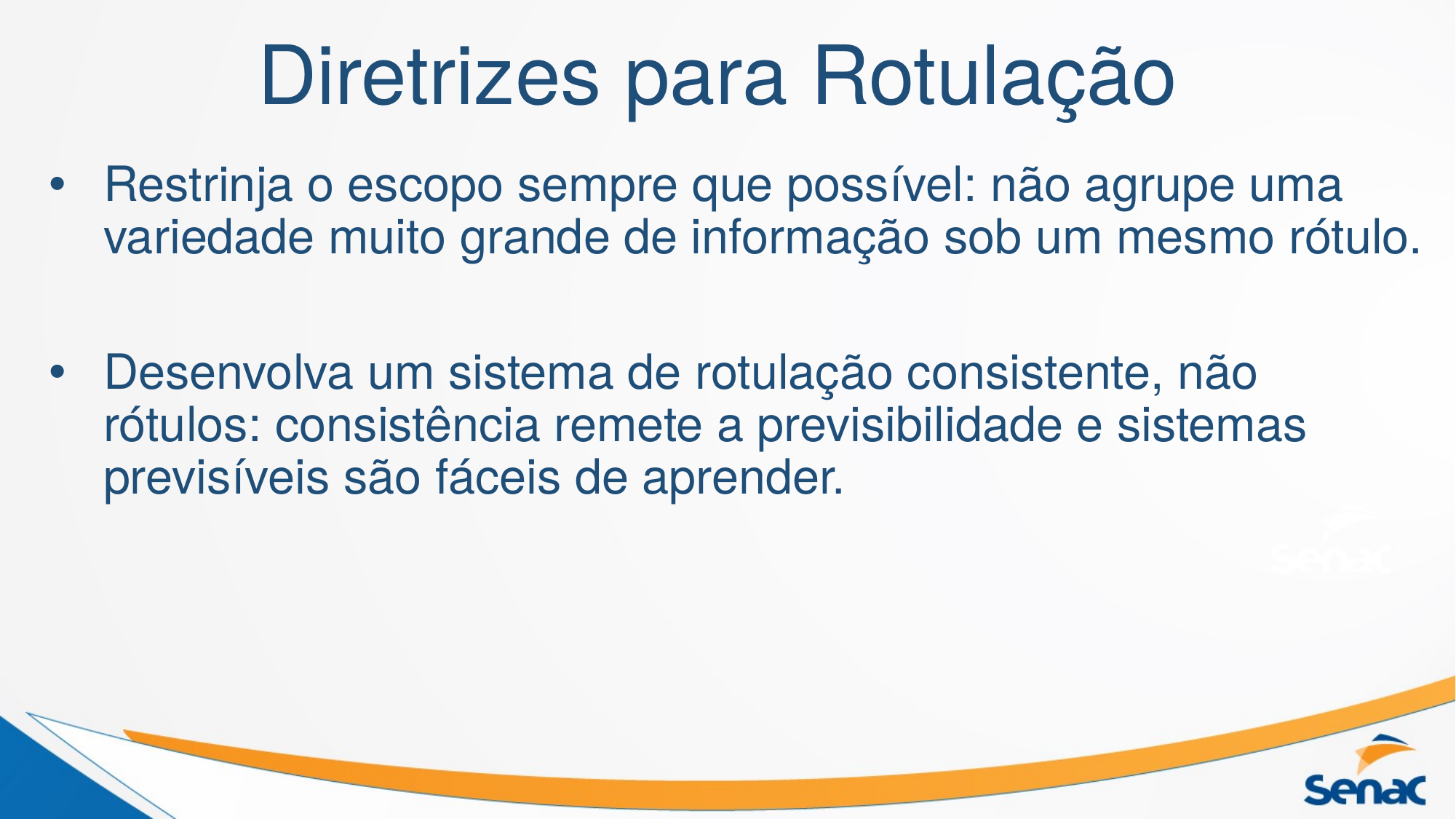

# Diretrizes para Rotulação
Restrinja o escopo sempre que possível: não agrupe uma variedade muito grande de informação sob um mesmo rótulo.

Desenvolva um sistema de rotulação consistente, não rótulos: consistência remete a previsibilidade e sistemas previsíveis são fáceis de aprender.